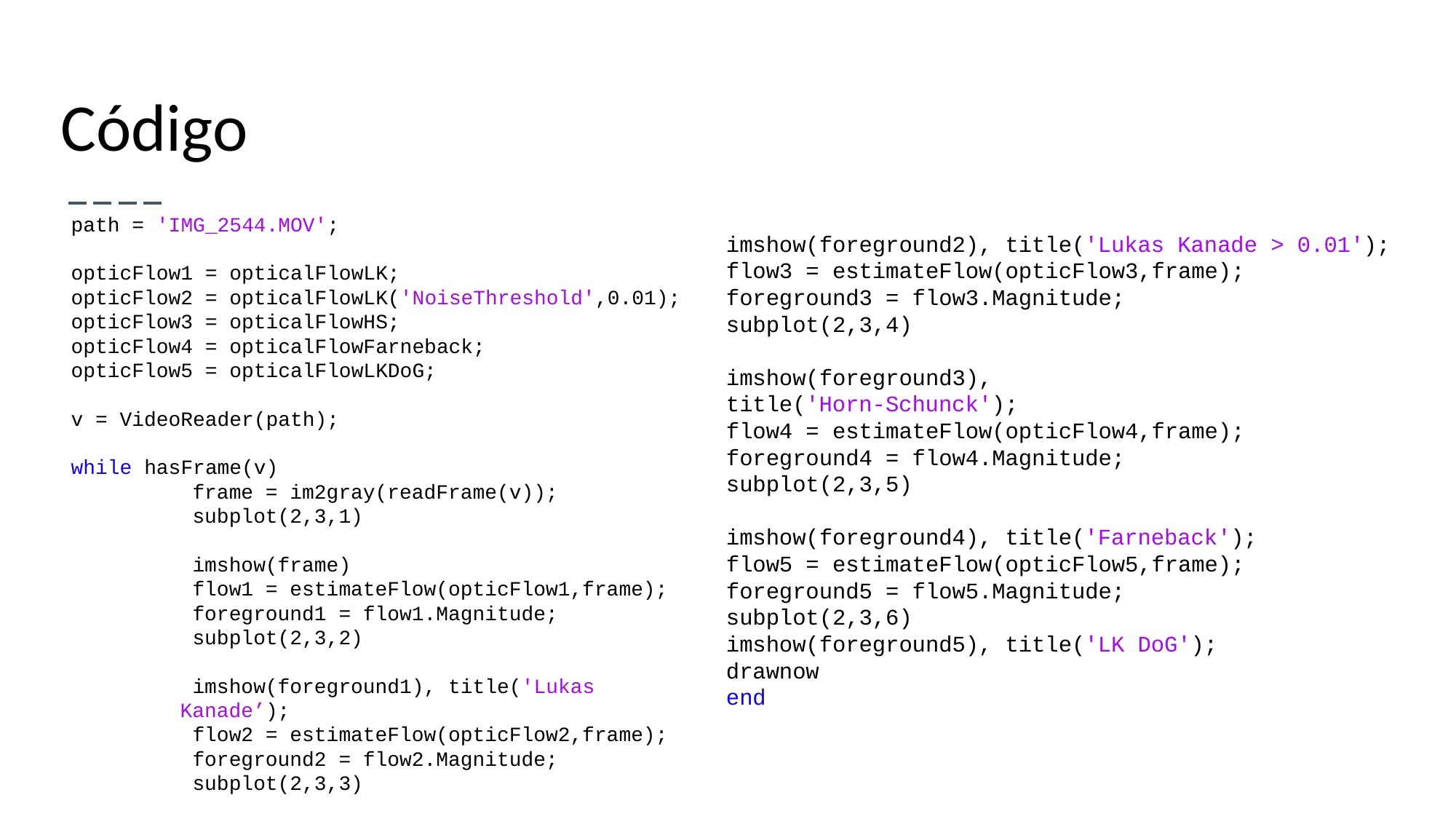

# Código

imshow(foreground2), title('Lukas Kanade > 0.01');
flow3 = estimateFlow(opticFlow3,frame);
foreground3 = flow3.Magnitude;
subplot(2,3,4)
imshow(foreground3),
title('Horn-Schunck');
flow4 = estimateFlow(opticFlow4,frame);
foreground4 = flow4.Magnitude;
subplot(2,3,5)

imshow(foreground4), title('Farneback');
flow5 = estimateFlow(opticFlow5,frame);
foreground5 = flow5.Magnitude;
subplot(2,3,6)
imshow(foreground5), title('LK DoG');
drawnow
end
path = 'IMG_2544.MOV';
opticFlow1 = opticalFlowLK;
opticFlow2 = opticalFlowLK('NoiseThreshold',0.01);
opticFlow3 = opticalFlowHS;
opticFlow4 = opticalFlowFarneback;
opticFlow5 = opticalFlowLKDoG;
v = VideoReader(path);
while hasFrame(v)
 frame = im2gray(readFrame(v));
 subplot(2,3,1)

 imshow(frame)
 flow1 = estimateFlow(opticFlow1,frame);
 foreground1 = flow1.Magnitude;
 subplot(2,3,2)
 imshow(foreground1), title('Lukas Kanade’);
 flow2 = estimateFlow(opticFlow2,frame);
 foreground2 = flow2.Magnitude;
 subplot(2,3,3)